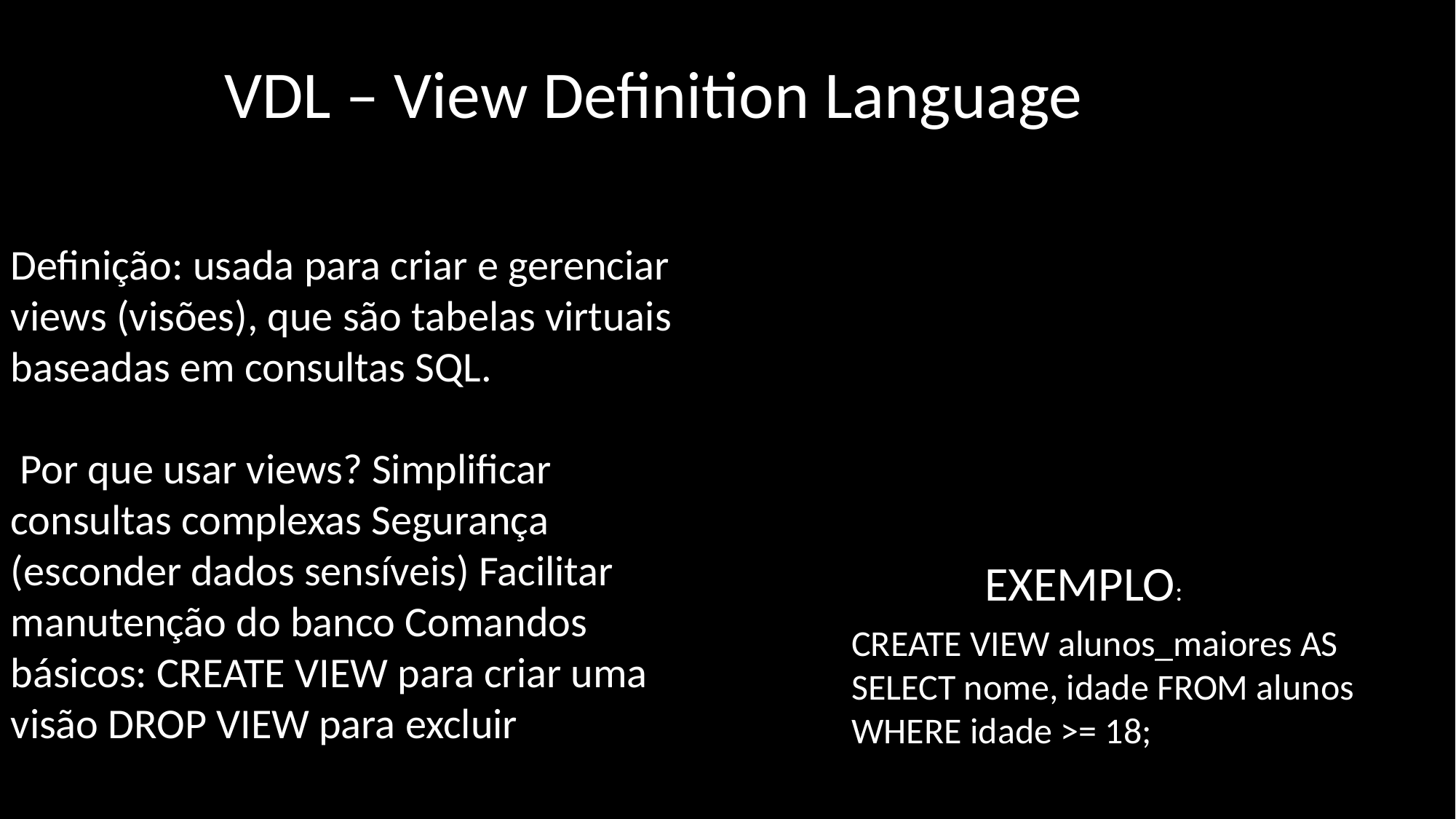

# VDL – View Definition Language
Definição: usada para criar e gerenciar views (visões), que são tabelas virtuais baseadas em consultas SQL.

 Por que usar views? Simplificar consultas complexas Segurança (esconder dados sensíveis) Facilitar manutenção do banco Comandos básicos: CREATE VIEW para criar uma visão DROP VIEW para excluir
EXEMPLO:
CREATE VIEW alunos_maiores AS
SELECT nome, idade FROM alunos WHERE idade >= 18;